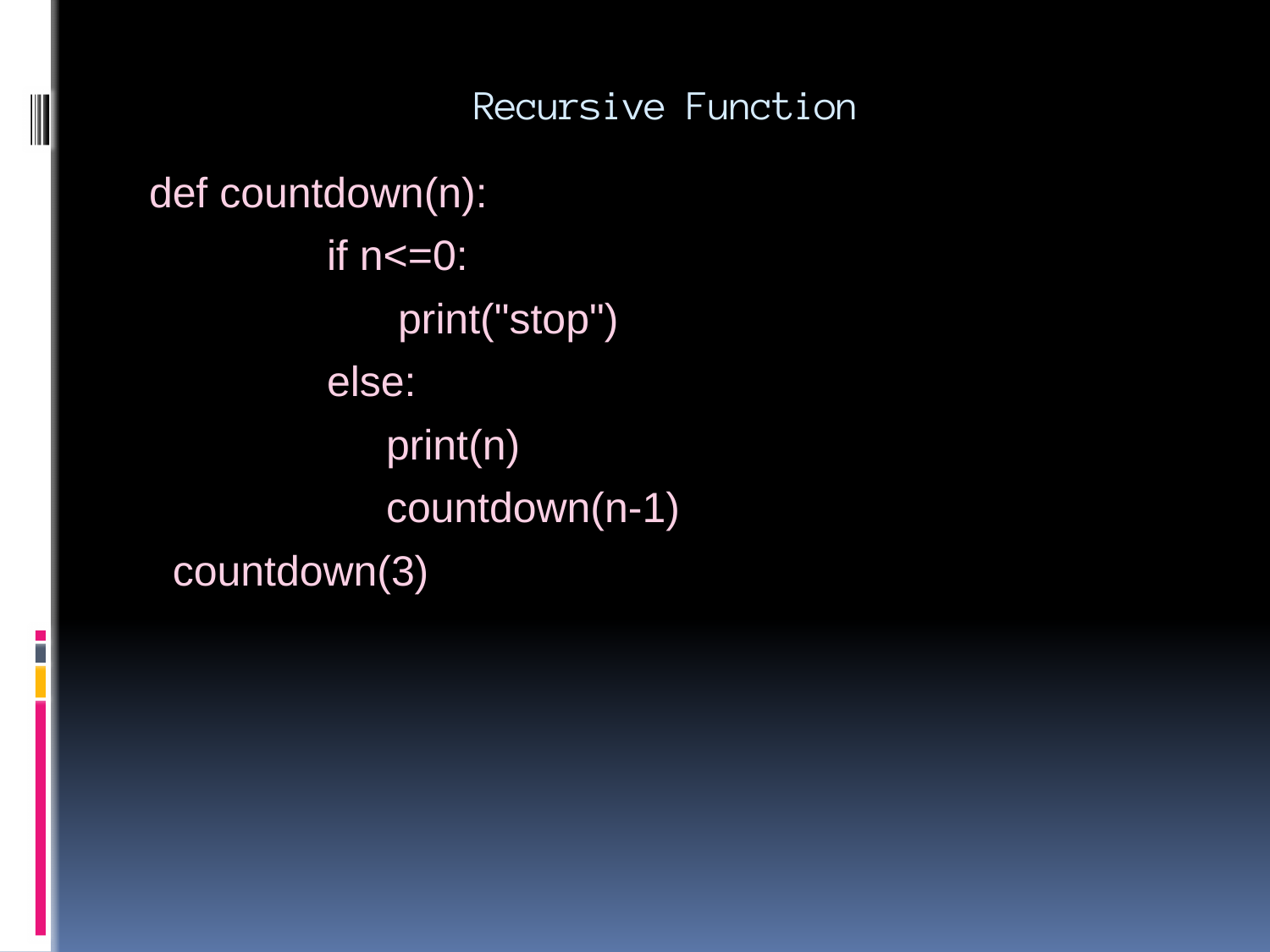

# Recursive Function
def countdown(n):
               if n<=0:
                     print("stop")
               else:
                    print(n)
                    countdown(n-1)
  countdown(3)